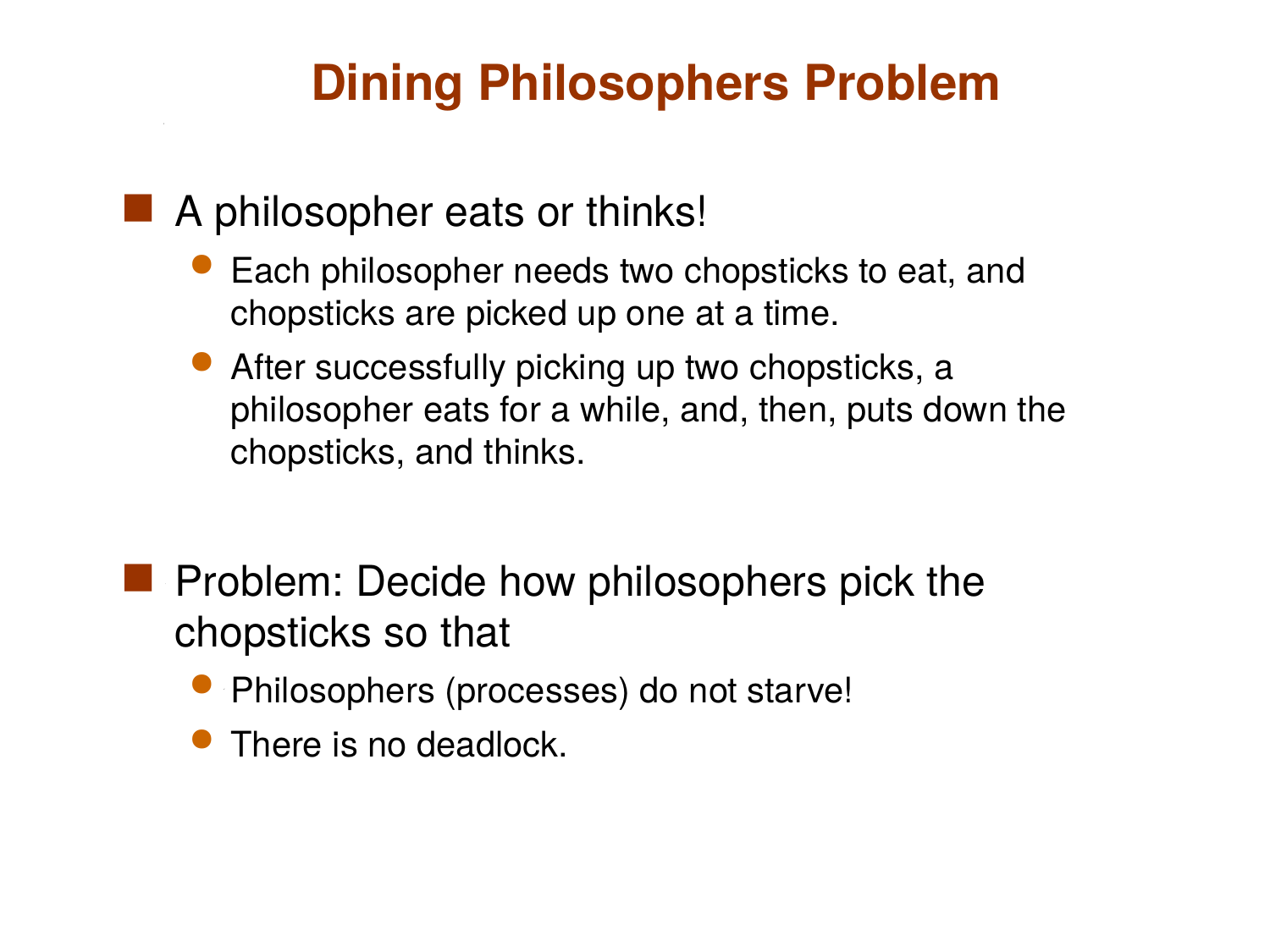

# Dining Philosophers Problem
A philosopher eats or thinks!
Each philosopher needs two chopsticks to eat, and chopsticks are picked up one at a time.
After successfully picking up two chopsticks, a philosopher eats for a while, and, then, puts down the chopsticks, and thinks.

Problem: Decide how philosophers pick the chopsticks so that
Philosophers (processes) do not starve!
There is no deadlock.